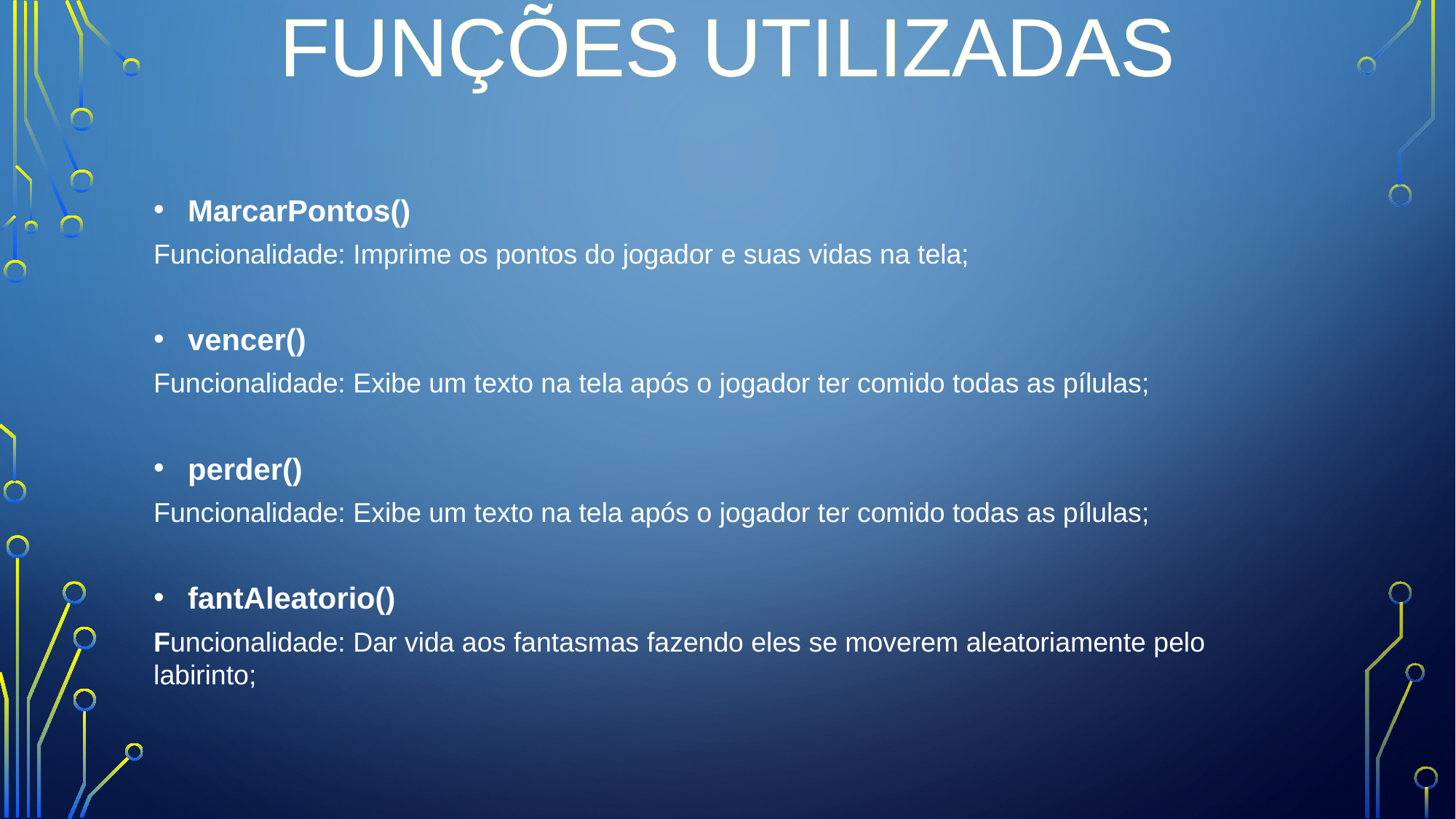

Funções utilizadas
MarcarPontos()
Funcionalidade: Imprime os pontos do jogador e suas vidas na tela;

vencer()
Funcionalidade: Exibe um texto na tela após o jogador ter comido todas as pílulas;

perder()
Funcionalidade: Exibe um texto na tela após o jogador ter comido todas as pílulas;

fantAleatorio()
Funcionalidade: Dar vida aos fantasmas fazendo eles se moverem aleatoriamente pelo labirinto;